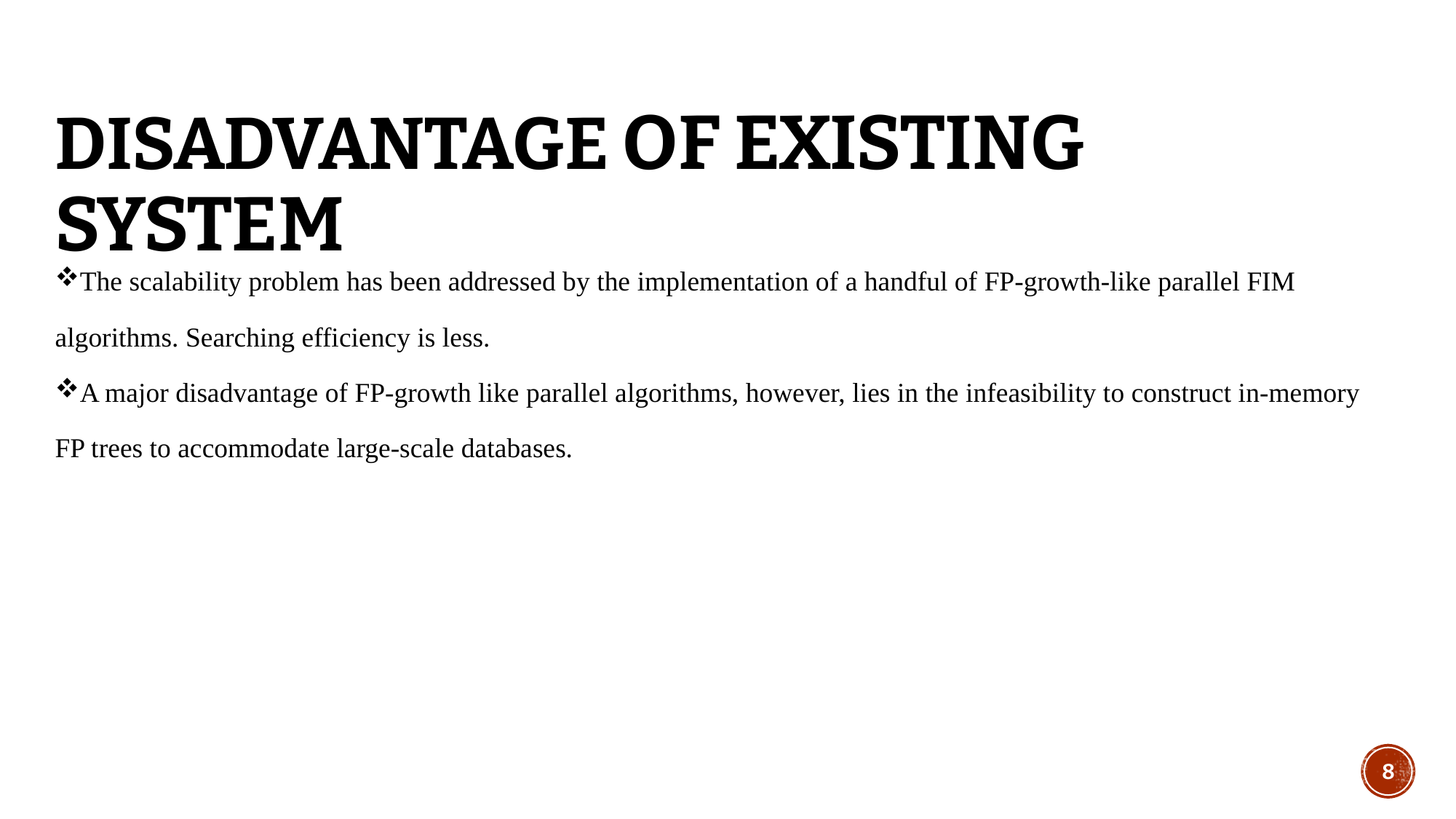

Disadvantage of Existing system
The scalability problem has been addressed by the implementation of a handful of FP-growth-like parallel FIM algorithms. Searching efficiency is less.
A major disadvantage of FP-growth like parallel algorithms, however, lies in the infeasibility to construct in-memory FP trees to accommodate large-scale databases.
8